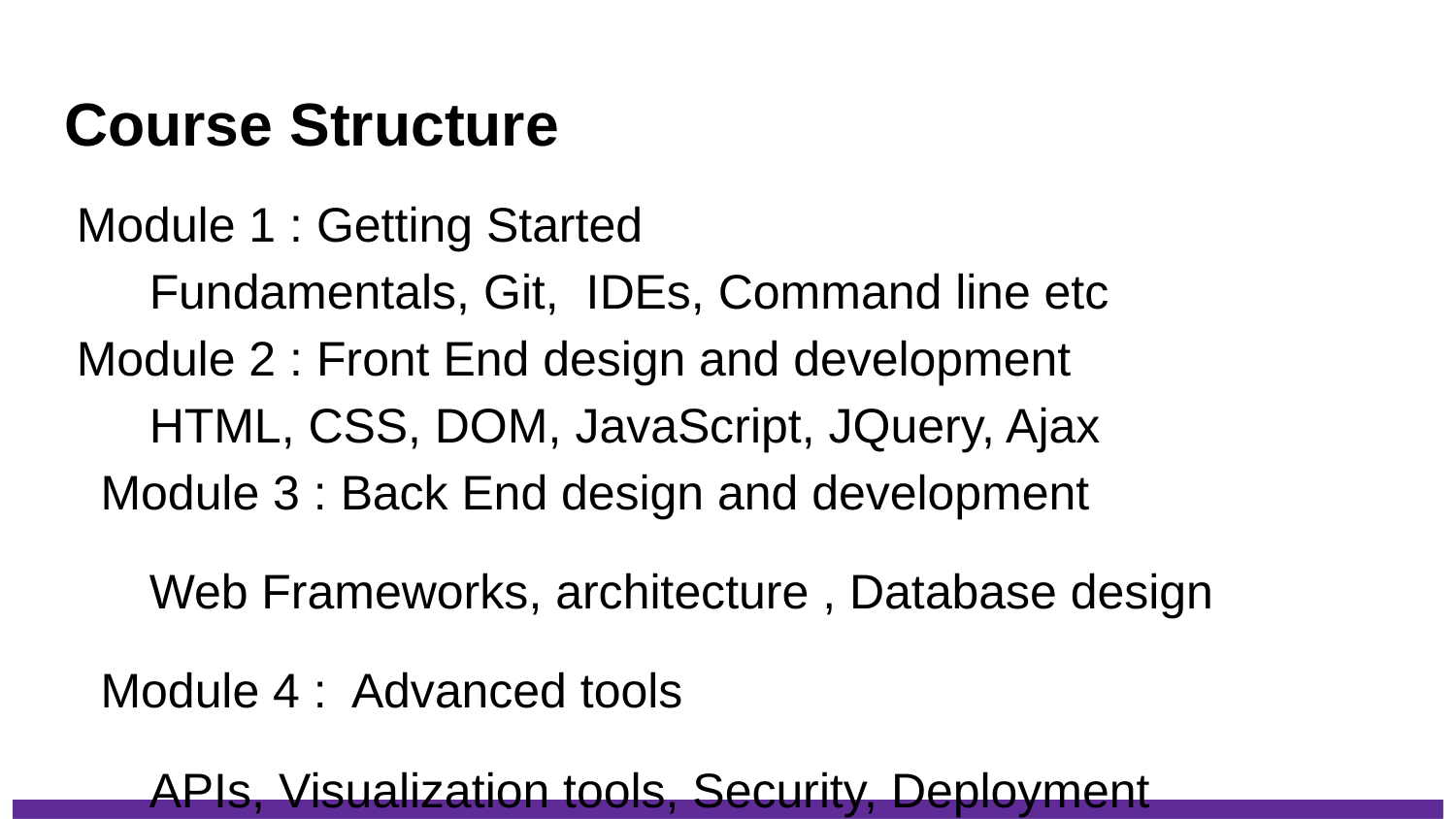

# Course Structure
Module 1 : Getting Started
Fundamentals, Git,  IDEs, Command line etc
Module 2 : Front End design and development
HTML, CSS, DOM, JavaScript, JQuery, Ajax
Module 3 : Back End design and development
Web Frameworks, architecture , Database design
Module 4 :  Advanced tools
APIs, Visualization tools, Security, Deployment
Project Presentations